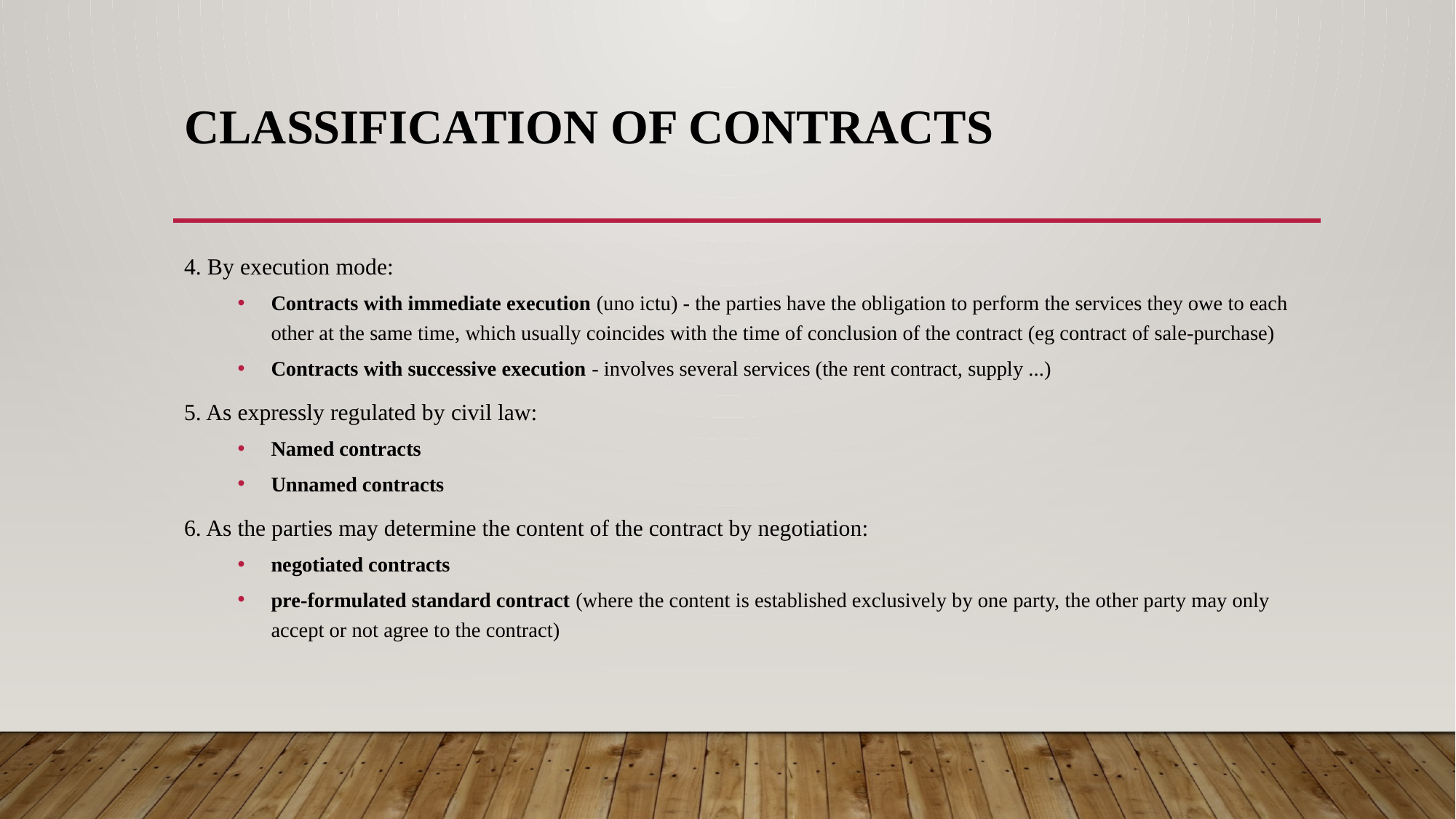

# Classification of contracts
4. By execution mode:
Contracts with immediate execution (uno ictu) - the parties have the obligation to perform the services they owe to each other at the same time, which usually coincides with the time of conclusion of the contract (eg contract of sale-purchase)
Contracts with successive execution - involves several services (the rent contract, supply ...)
5. As expressly regulated by civil law:
Named contracts
Unnamed contracts
6. As the parties may determine the content of the contract by negotiation:
negotiated contracts
pre-formulated standard contract (where the content is established exclusively by one party, the other party may only accept or not agree to the contract)